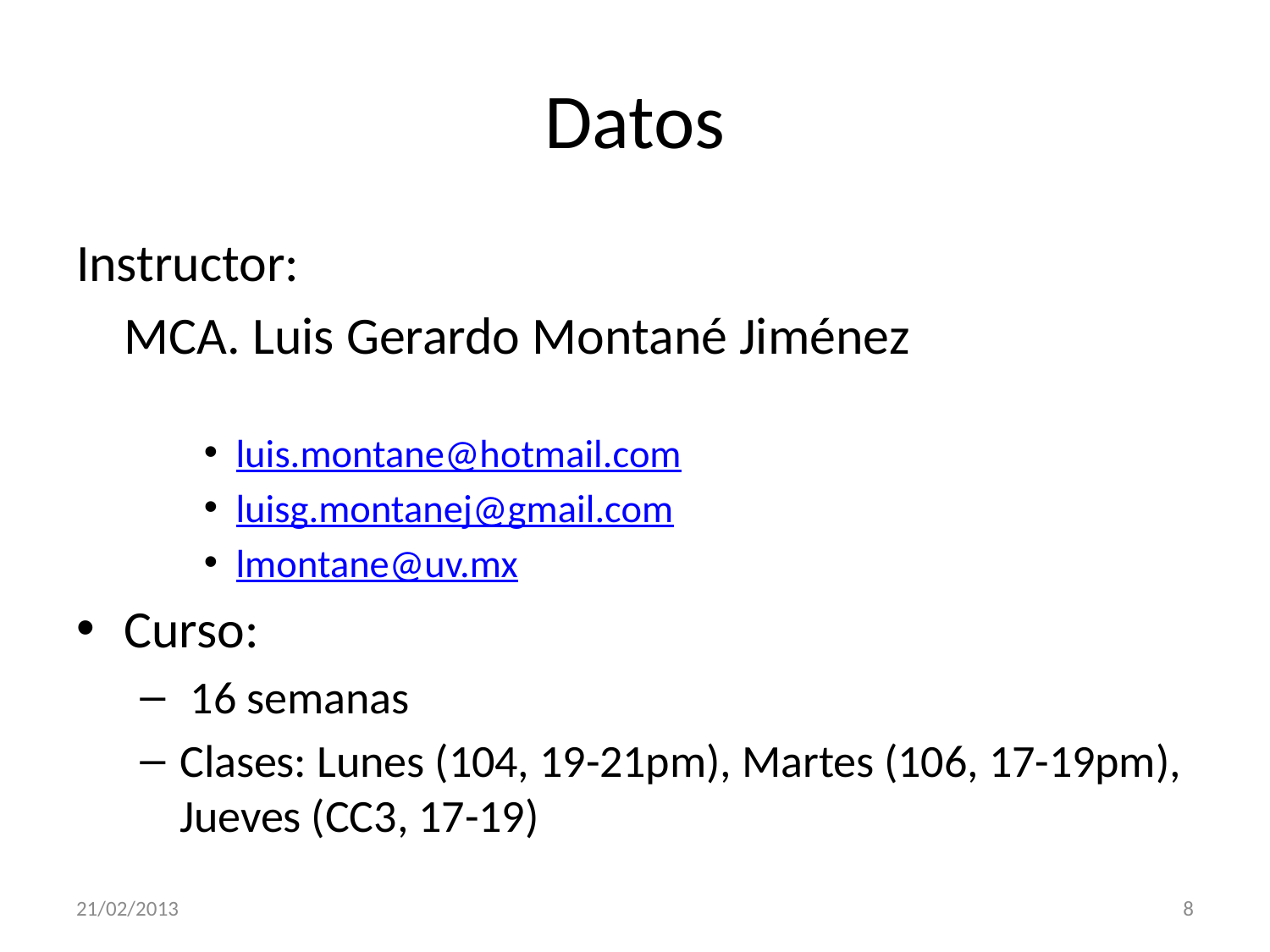

# Datos
Instructor:
		MCA. Luis Gerardo Montané Jiménez

luis.montane@hotmail.com
luisg.montanej@gmail.com
lmontane@uv.mx
Curso:
 16 semanas
Clases: Lunes (104, 19-21pm), Martes (106, 17-19pm), Jueves (CC3, 17-19)

21/02/2013
8